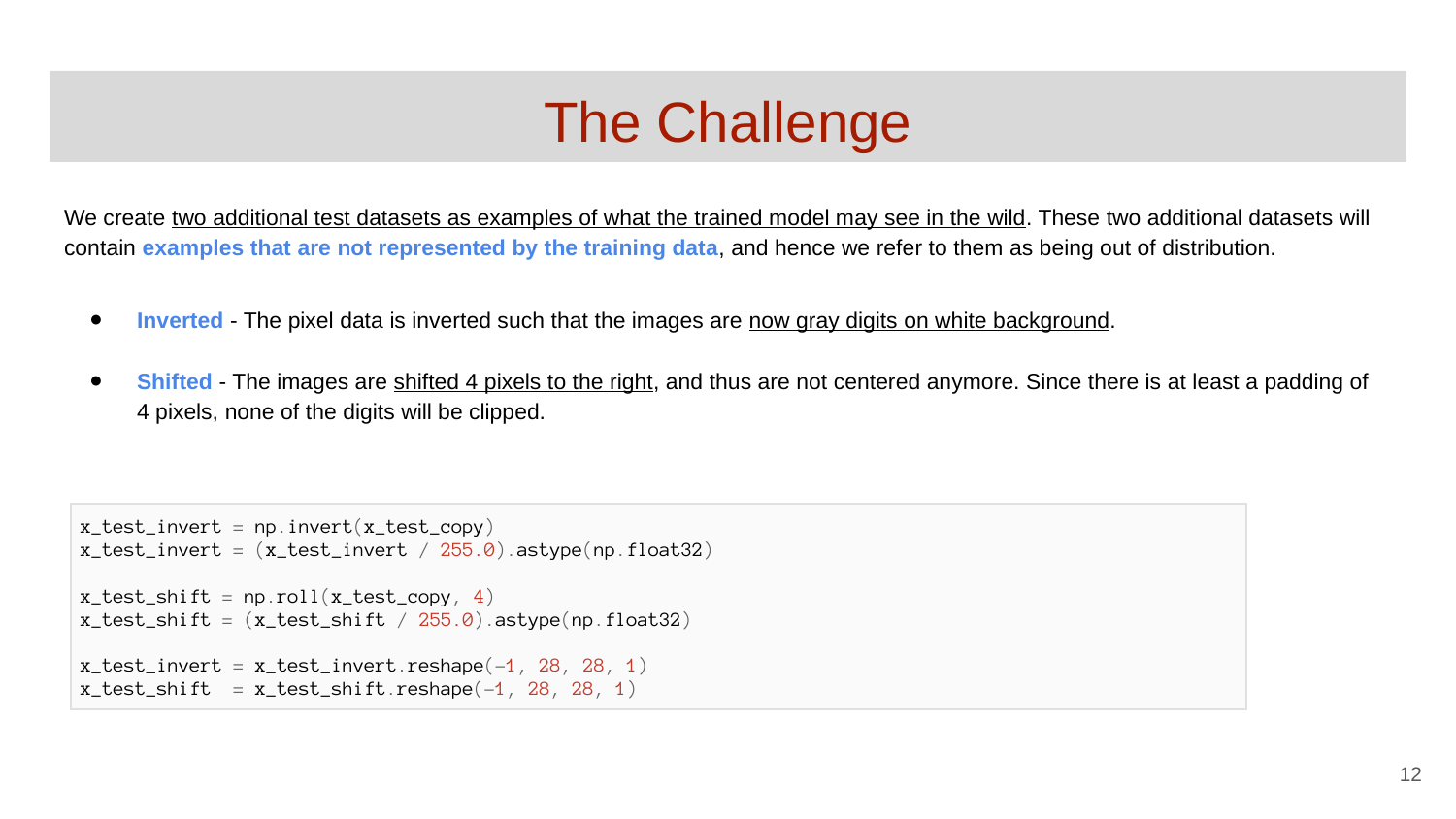

# The Challenge
We create two additional test datasets as examples of what the trained model may see in the wild. These two additional datasets will contain examples that are not represented by the training data, and hence we refer to them as being out of distribution.

Inverted - The pixel data is inverted such that the images are now gray digits on white background.

Shifted - The images are shifted 4 pixels to the right, and thus are not centered anymore. Since there is at least a padding of 4 pixels, none of the digits will be clipped.

| x\_test\_invert = np.invert(x\_test\_copy) x\_test\_invert = (x\_test\_invert / 255.0).astype(np.float32) x\_test\_shift = np.roll(x\_test\_copy, 4) x\_test\_shift = (x\_test\_shift / 255.0).astype(np.float32) x\_test\_invert = x\_test\_invert.reshape(-1, 28, 28, 1) x\_test\_shift = x\_test\_shift.reshape(-1, 28, 28, 1) |
| --- |
12